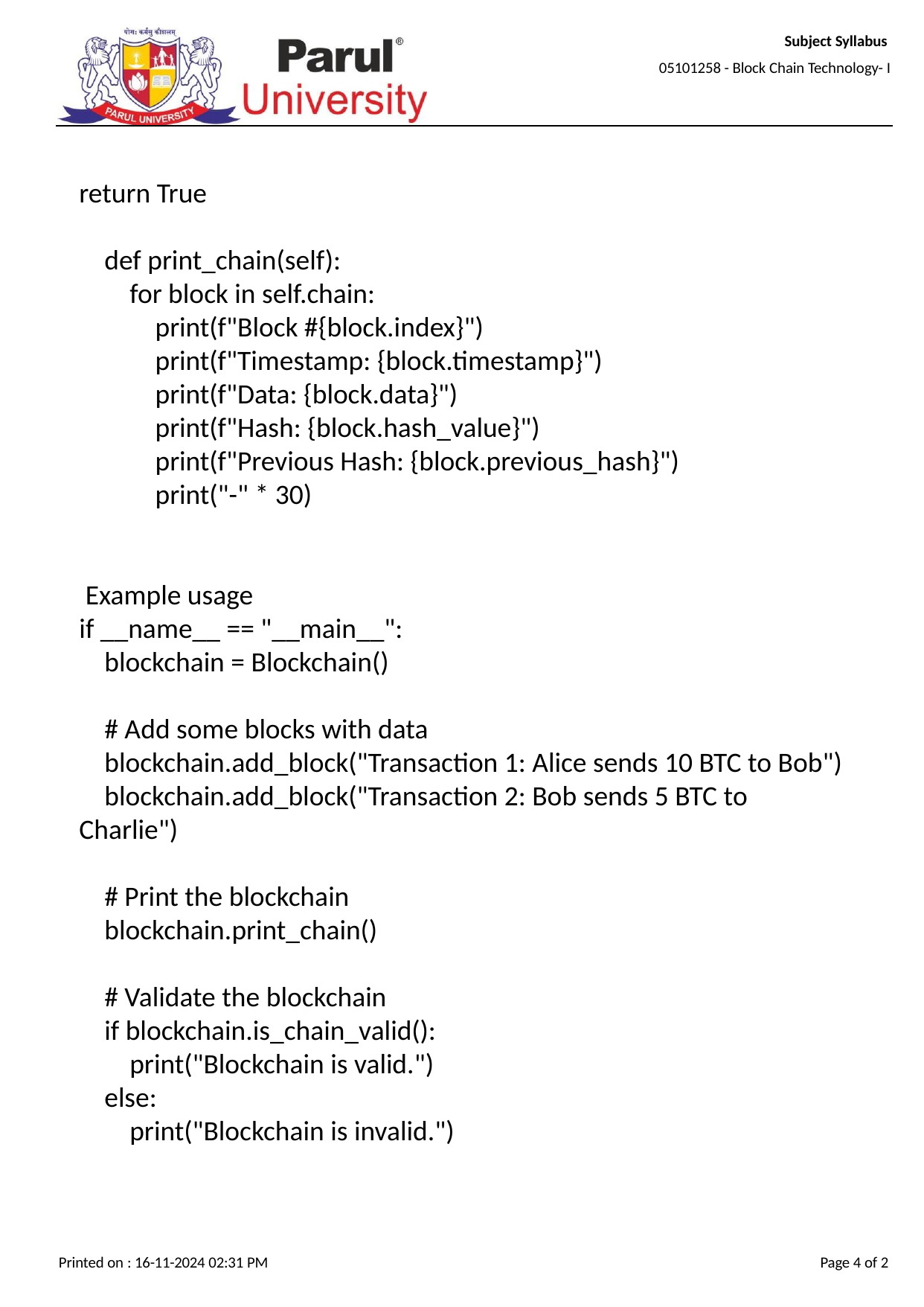

Subject Syllabus
05101258 - Block Chain Technology- I
return True

    def print_chain(self):
        for block in self.chain:
            print(f"Block #{block.index}")
            print(f"Timestamp: {block.timestamp}")
            print(f"Data: {block.data}")
            print(f"Hash: {block.hash_value}")
            print(f"Previous Hash: {block.previous_hash}")
            print("-" * 30)

 Example usage
if __name__ == "__main__":
    blockchain = Blockchain()

    # Add some blocks with data
    blockchain.add_block("Transaction 1: Alice sends 10 BTC to Bob")
    blockchain.add_block("Transaction 2: Bob sends 5 BTC to Charlie")

    # Print the blockchain
    blockchain.print_chain()

    # Validate the blockchain
    if blockchain.is_chain_valid():
        print("Blockchain is valid.")
    else:
        print("Blockchain is invalid.")
Printed on : 16-11-2024 02:31 PM
Page 4 of 2